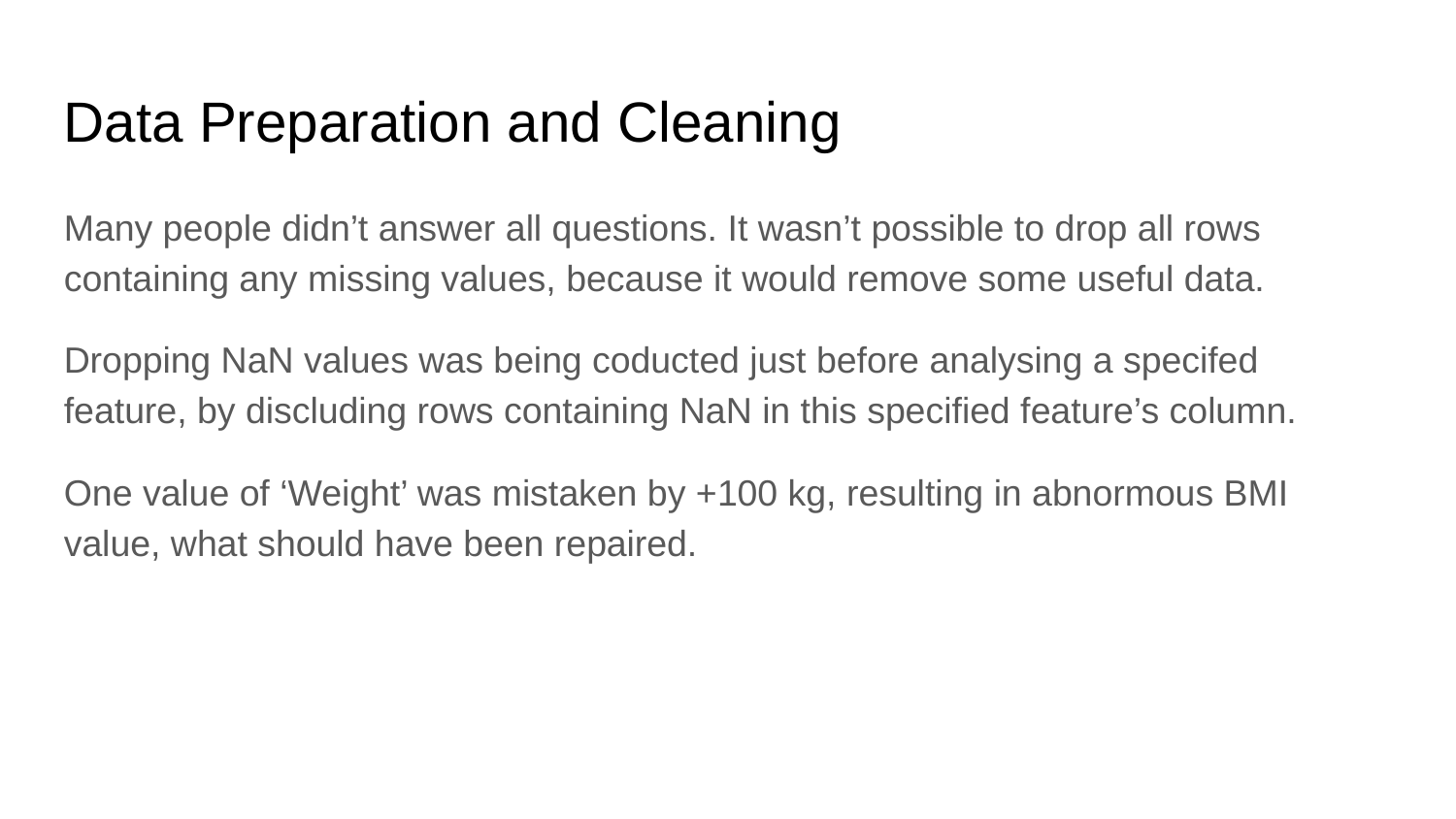

Data Preparation and Cleaning
Many people didn’t answer all questions. It wasn’t possible to drop all rows containing any missing values, because it would remove some useful data.
Dropping NaN values was being coducted just before analysing a specifed feature, by discluding rows containing NaN in this specified feature’s column.
One value of ‘Weight’ was mistaken by +100 kg, resulting in abnormous BMI value, what should have been repaired.